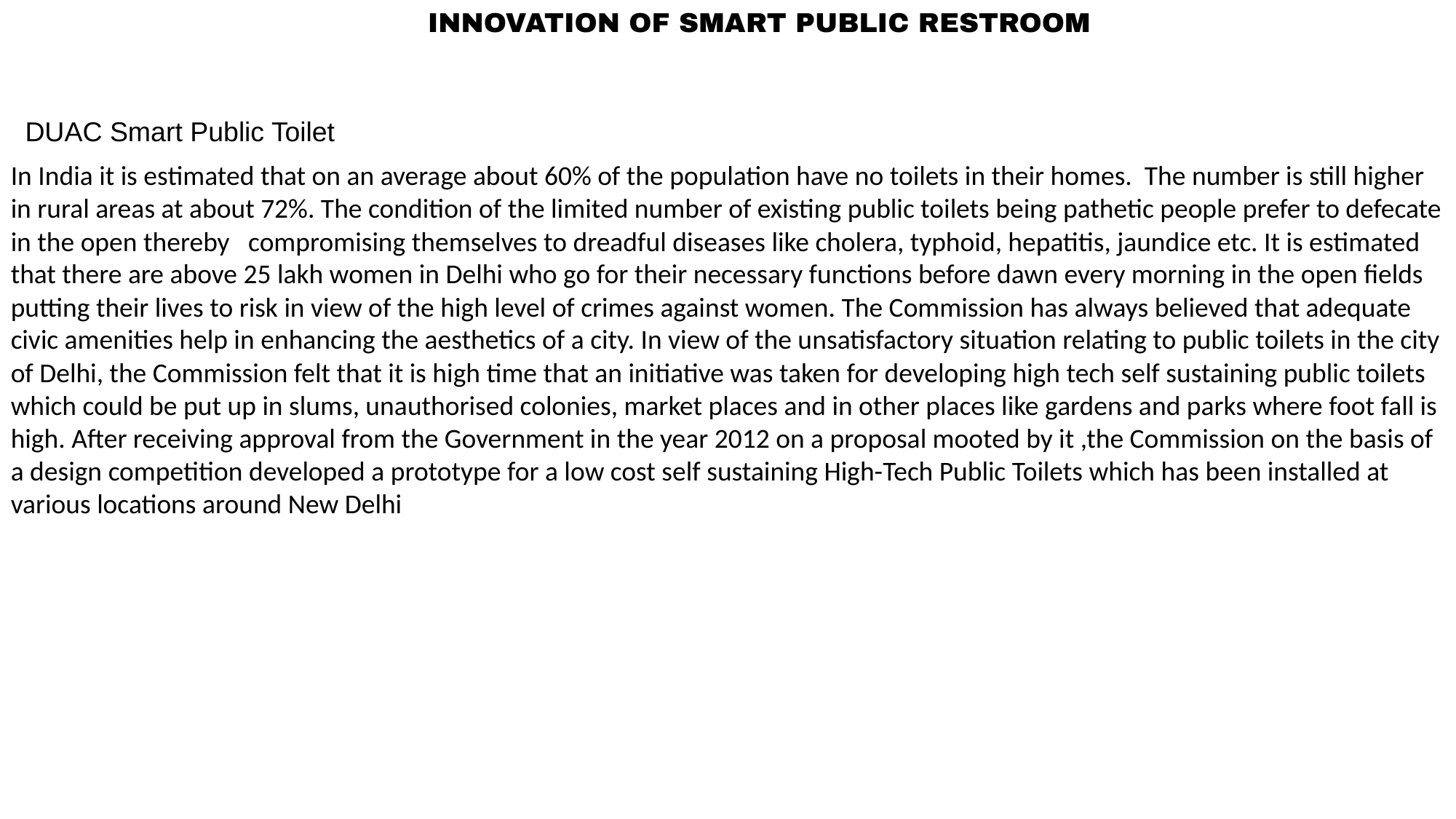

INNOVATION OF SMART PUBLIC RESTROOM

DUAC Smart Public Toilet
In India it is estimated that on an average about 60% of the population have no toilets in their homes.  The number is still higher in rural areas at about 72%. The condition of the limited number of existing public toilets being pathetic people prefer to defecate in the open thereby   compromising themselves to dreadful diseases like cholera, typhoid, hepatitis, jaundice etc. It is estimated that there are above 25 lakh women in Delhi who go for their necessary functions before dawn every morning in the open fields putting their lives to risk in view of the high level of crimes against women. The Commission has always believed that adequate civic amenities help in enhancing the aesthetics of a city. In view of the unsatisfactory situation relating to public toilets in the city of Delhi, the Commission felt that it is high time that an initiative was taken for developing high tech self sustaining public toilets which could be put up in slums, unauthorised colonies, market places and in other places like gardens and parks where foot fall is high. After receiving approval from the Government in the year 2012 on a proposal mooted by it ,the Commission on the basis of a design competition developed a prototype for a low cost self sustaining High-Tech Public Toilets which has been installed at various locations around New Delhi